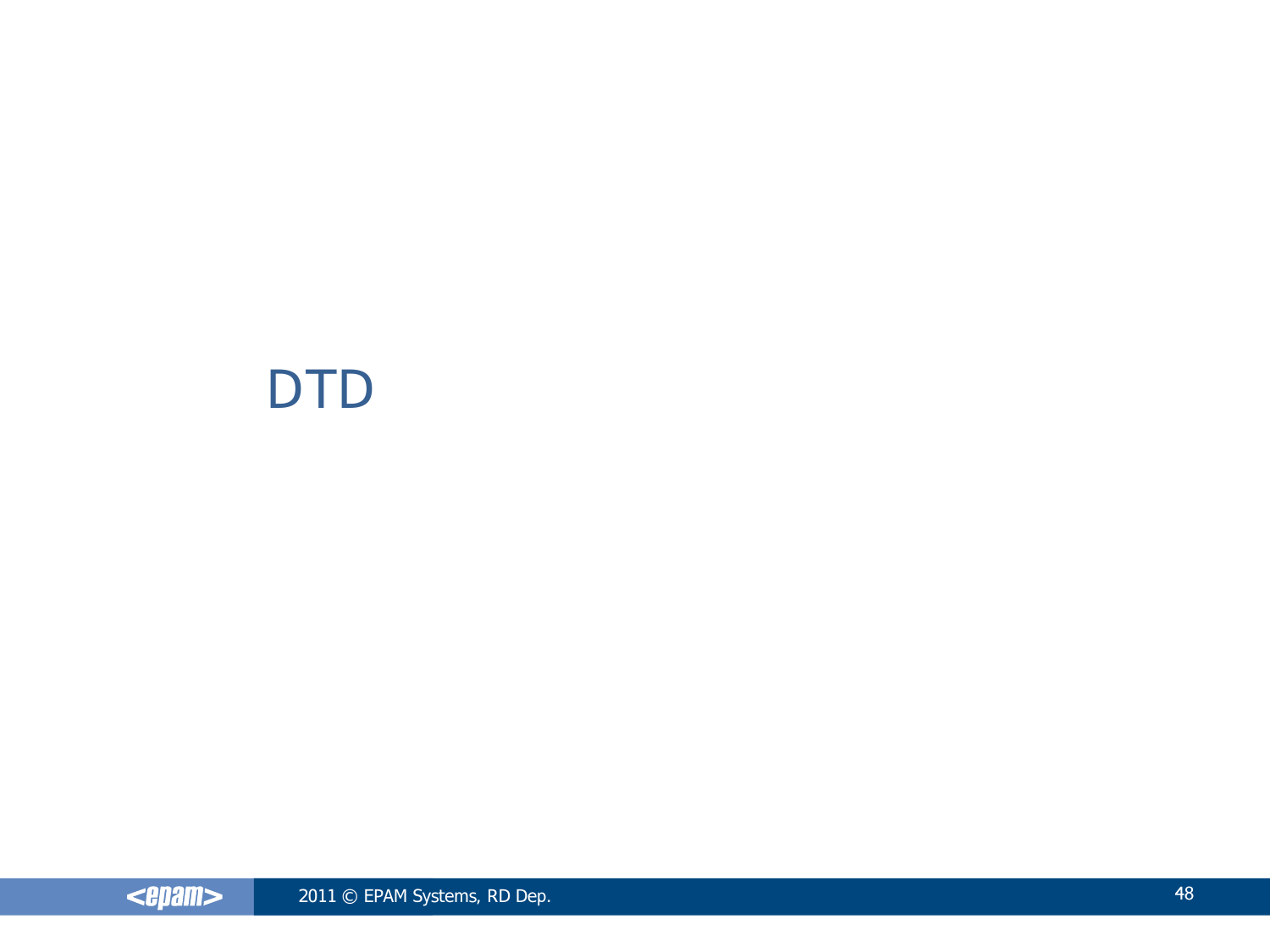

# DTD
48
2011 © EPAM Systems, RD Dep.